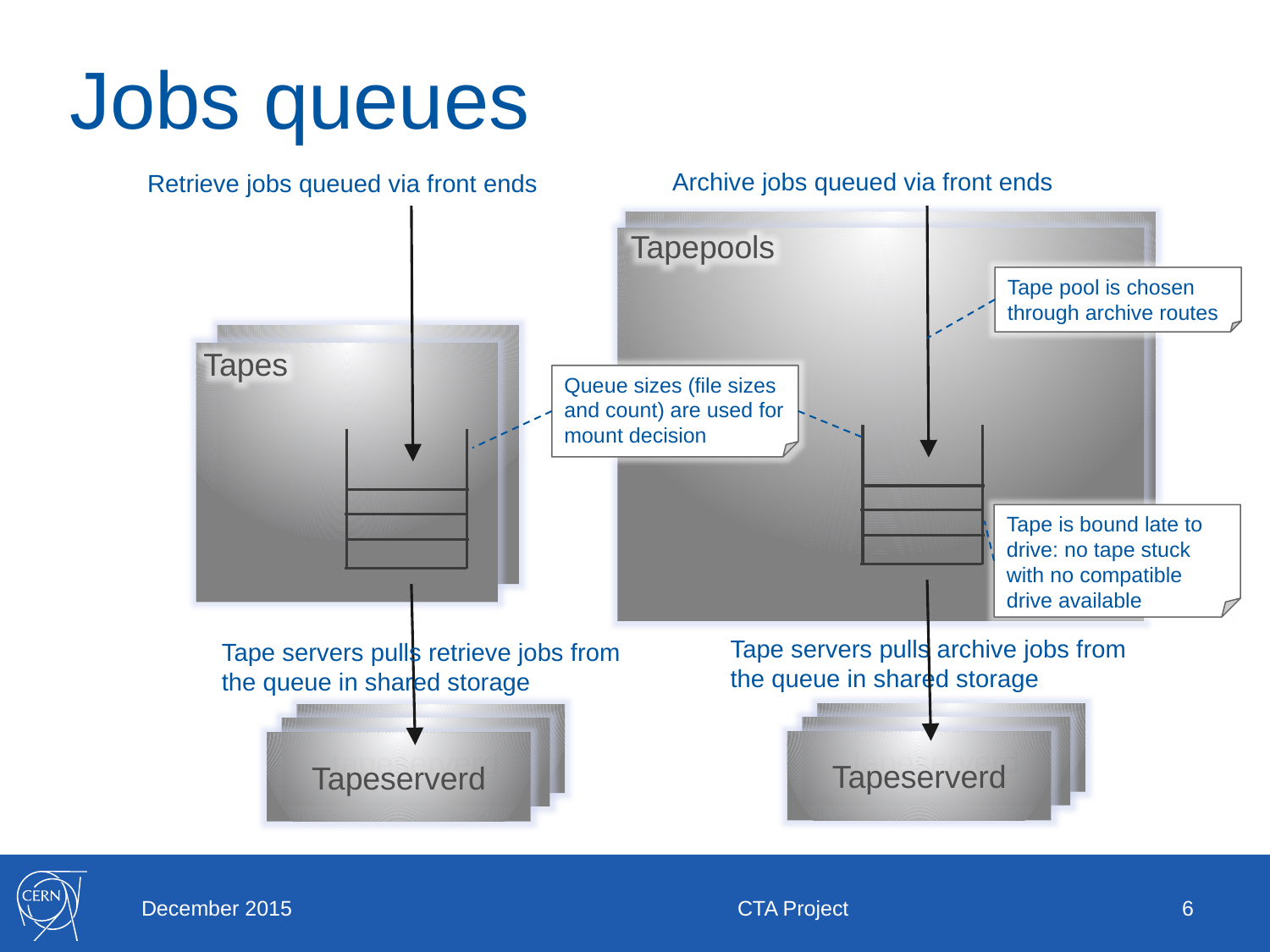

# Jobs queues
Archive jobs queued via front ends
Retrieve jobs queued via front ends

Tapepools

Tape pool is chosen through archive routes

Tapes

Queue sizes (file sizes and count) are used for mount decision
Tape is bound late to drive: no tape stuck with no compatible drive available
Tape servers pulls archive jobs from
the queue in shared storage
Tape servers pulls retrieve jobs from
the queue in shared storage
tapeserverd
tapeserverd
tapeserverd
tapeserverd
Tapeserverd
Tapeserverd
December 2015
CTA Project
6